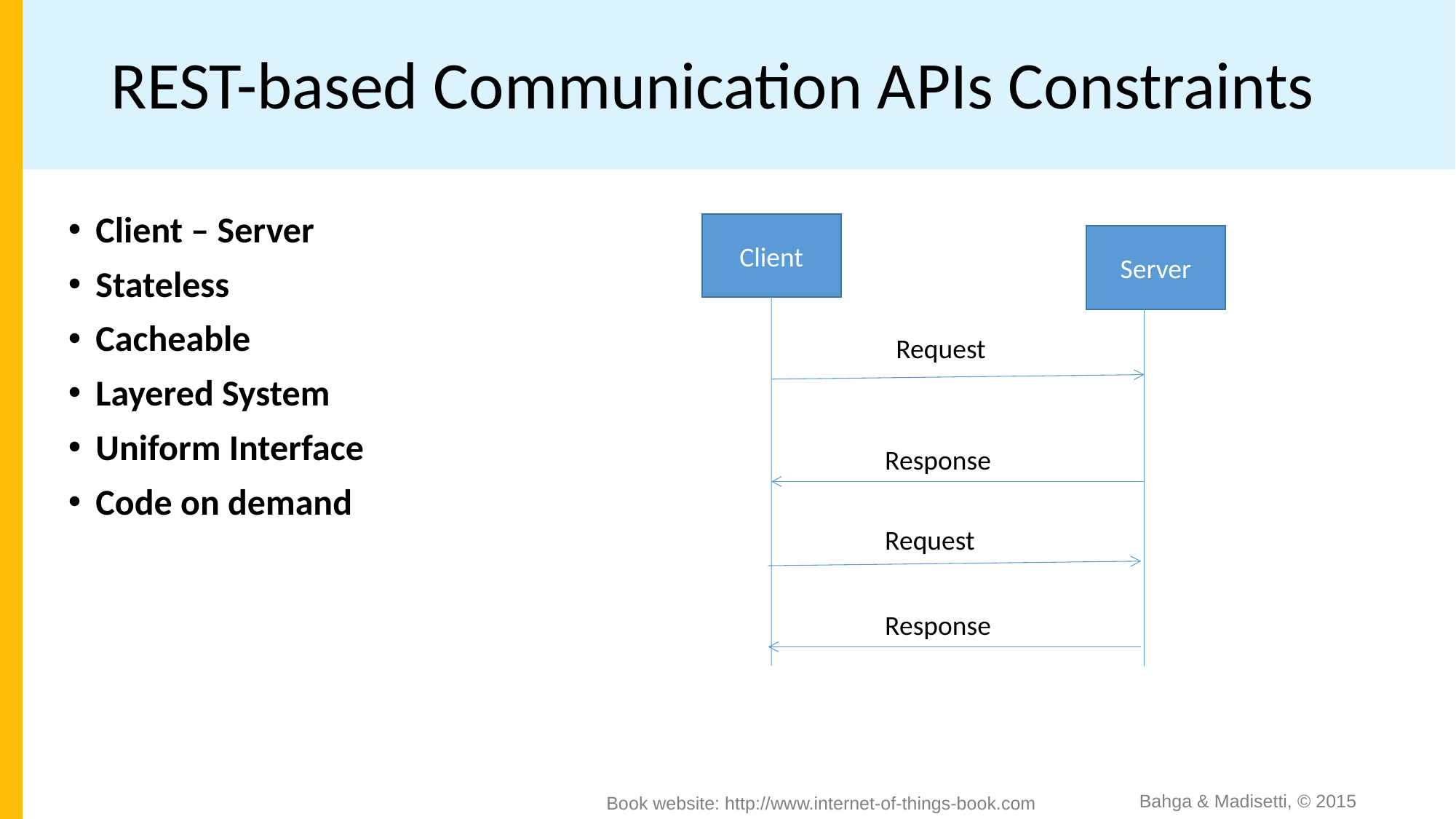

# REST-based Communication APIs Constraints

Client – Server
Stateless
Cacheable
Layered System
Uniform Interface
Code on demand

Client
Server
Request
Response
Request
Response
Bahga & Madisetti, © 2015
Book website: http://www.internet-of-things-book.com